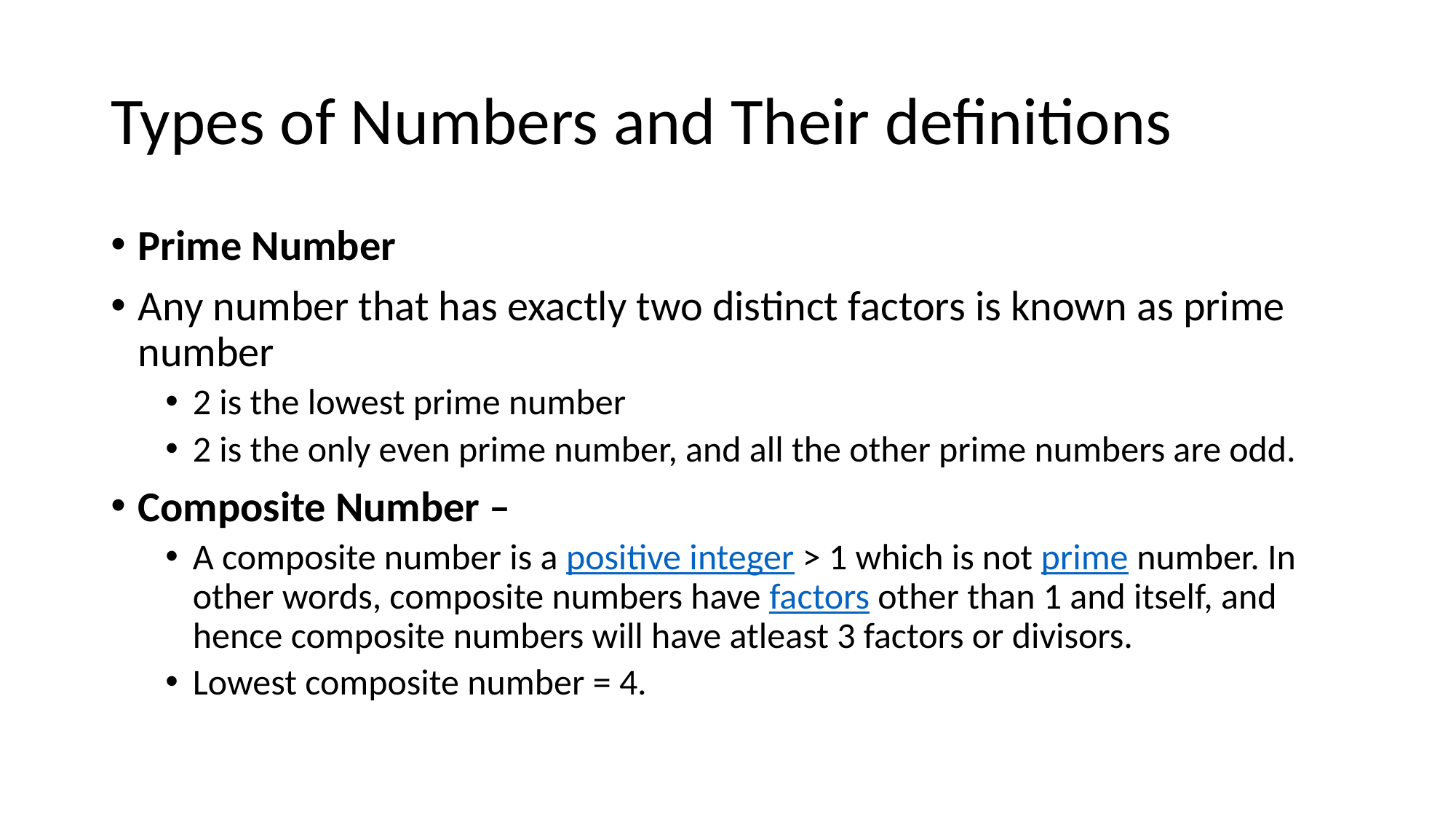

# Types of Numbers and Their definitions
Prime Number
Any number that has exactly two distinct factors is known as prime number
2 is the lowest prime number
2 is the only even prime number, and all the other prime numbers are odd.
Composite Number –
A composite number is a positive integer > 1 which is not prime number. In other words, composite numbers have factors other than 1 and itself, and hence composite numbers will have atleast 3 factors or divisors.
Lowest composite number = 4.